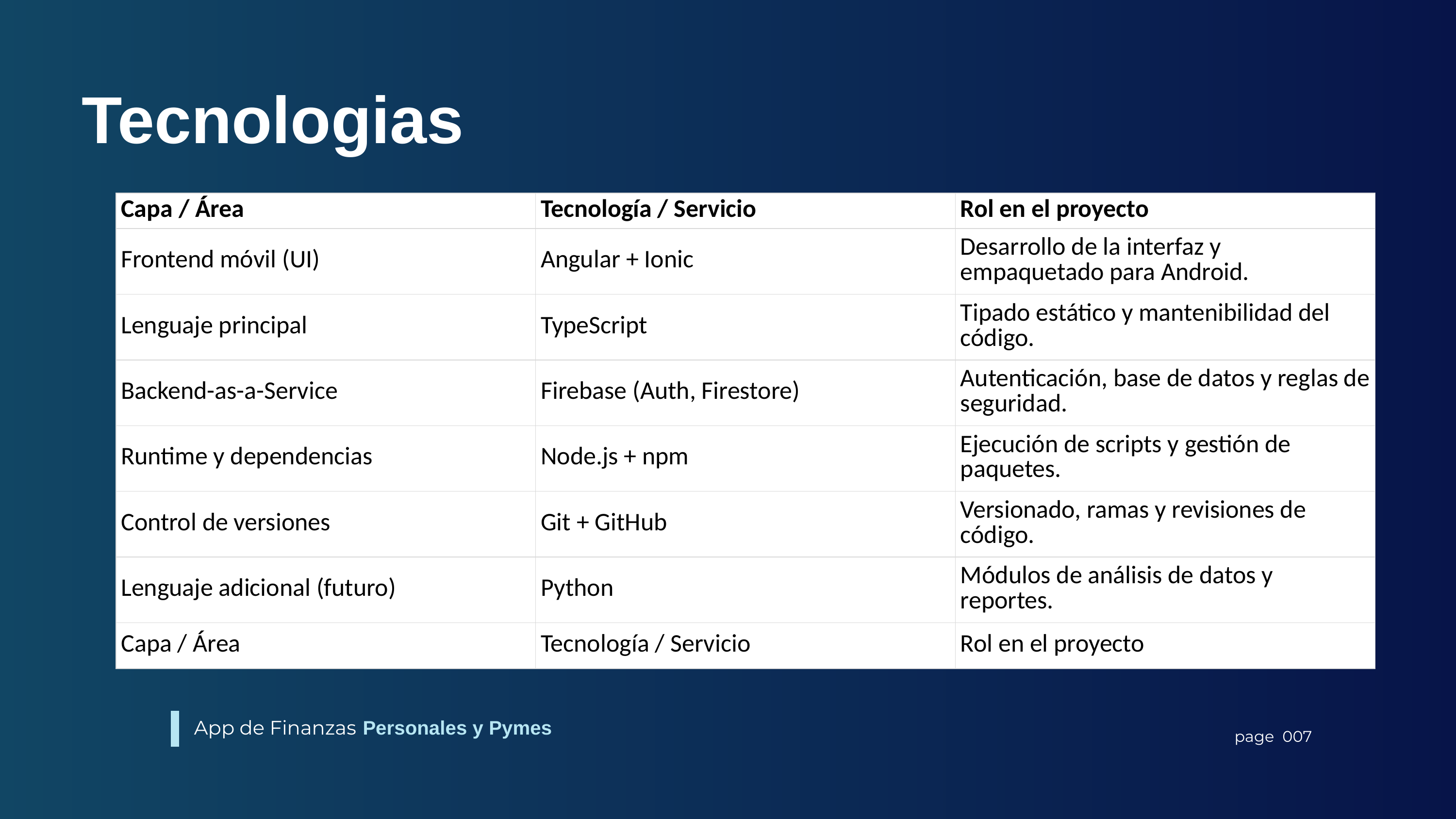

Tecnologias
| Capa / Área | Tecnología / Servicio | Rol en el proyecto |
| --- | --- | --- |
| Frontend móvil (UI) | Angular + Ionic | Desarrollo de la interfaz y empaquetado para Android. |
| Lenguaje principal | TypeScript | Tipado estático y mantenibilidad del código. |
| Backend-as-a-Service | Firebase (Auth, Firestore) | Autenticación, base de datos y reglas de seguridad. |
| Runtime y dependencias | Node.js + npm | Ejecución de scripts y gestión de paquetes. |
| Control de versiones | Git + GitHub | Versionado, ramas y revisiones de código. |
| Lenguaje adicional (futuro) | Python | Módulos de análisis de datos y reportes. |
| Capa / Área | Tecnología / Servicio | Rol en el proyecto |

App de Finanzas
Personales y Pymes
page  007